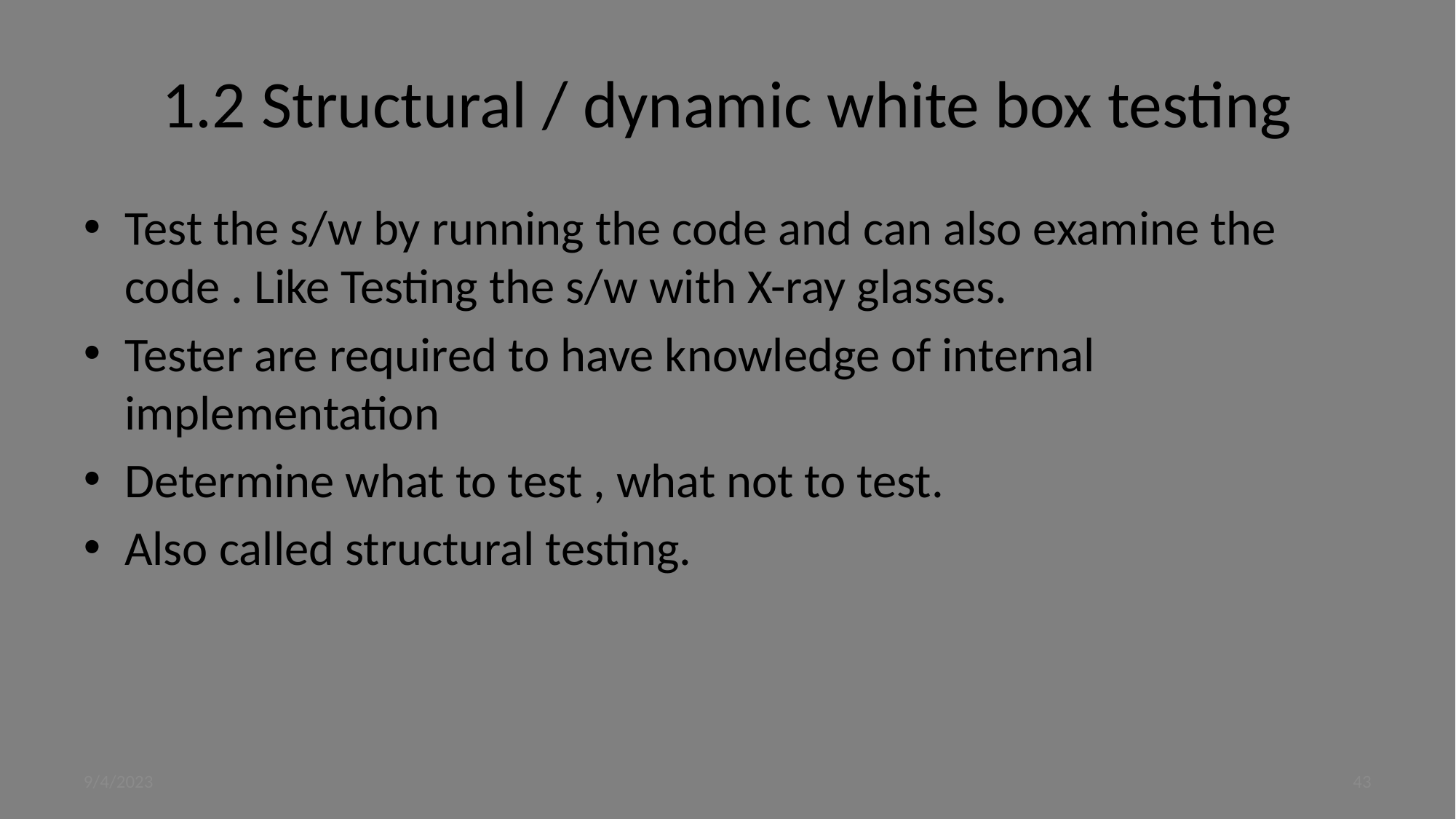

# 1.2 Structural / dynamic white box testing
Test the s/w by running the code and can also examine the code . Like Testing the s/w with X-ray glasses.
Tester are required to have knowledge of internal implementation
Determine what to test , what not to test.
Also called structural testing.
9/4/2023

43